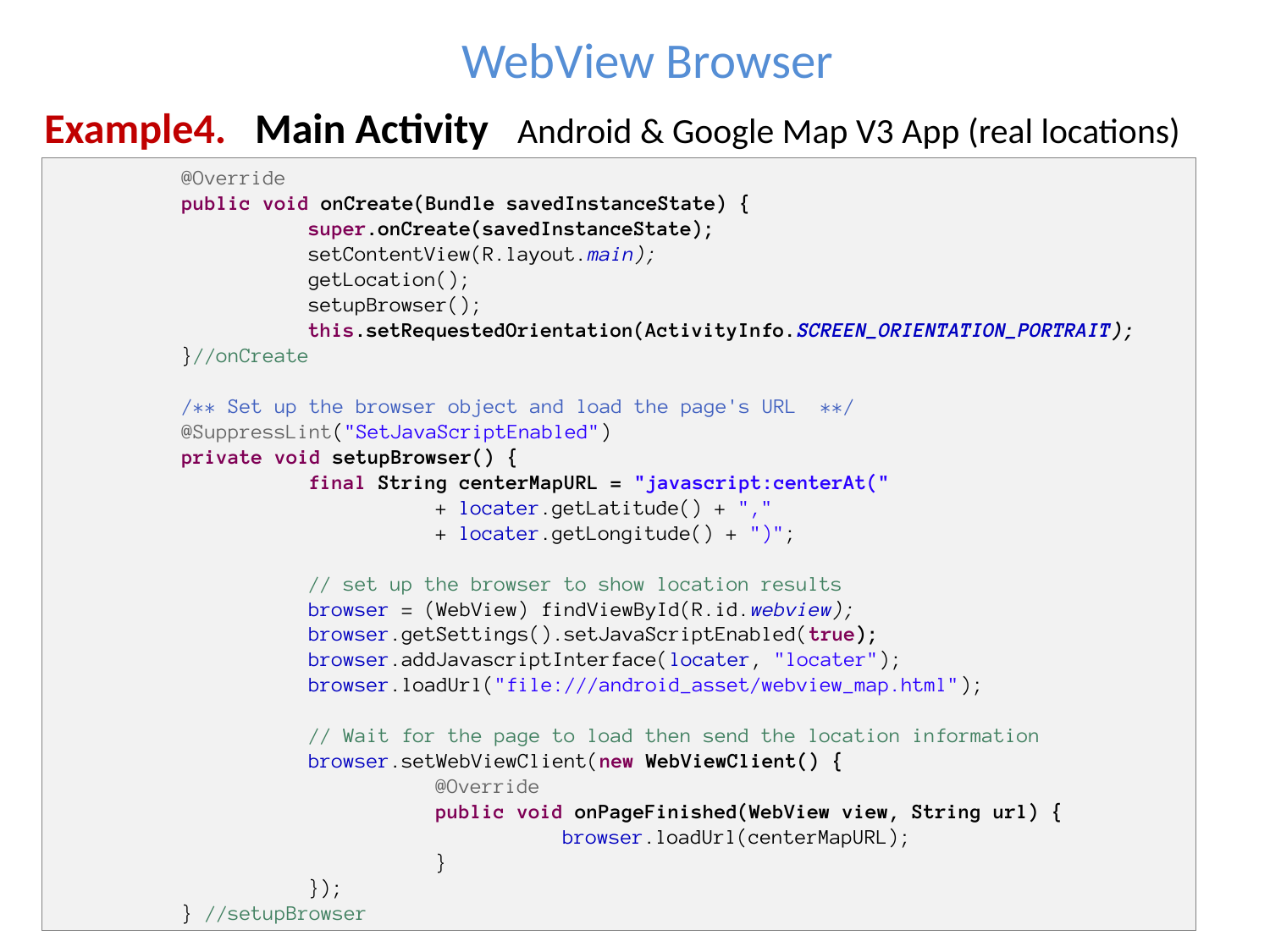

WebView Browser

Example4.   Main Activity   Android & Google Map V3 App (real locations)
	@Override
	public void onCreate(Bundle savedInstanceState) {
		super.onCreate(savedInstanceState);
		setContentView(R.layout.main);
		getLocation();
		setupBrowser();
		this.setRequestedOrientation(ActivityInfo.SCREEN_ORIENTATION_PORTRAIT);
	}//onCreate

	/** Set up the browser object and load the page's URL  **/
	@SuppressLint("SetJavaScriptEnabled")
	private void setupBrowser() {
		final String centerMapURL = "javascript:centerAt("
			+ locater.getLatitude() + ","
			+ locater.getLongitude() + ")";

		// set up the browser to show location results
		browser = (WebView) findViewById(R.id.webview);
		browser.getSettings().setJavaScriptEnabled(true);
		browser.addJavascriptInterface(locater, "locater");
		browser.loadUrl("file:///android_asset/webview_map.html");

		// Wait for the page to load then send the location information
		browser.setWebViewClient(new WebViewClient() {
			@Override
			public void onPageFinished(WebView view, String url) {
				browser.loadUrl(centerMapURL);
			}
		});
	} //setupBrowser
44